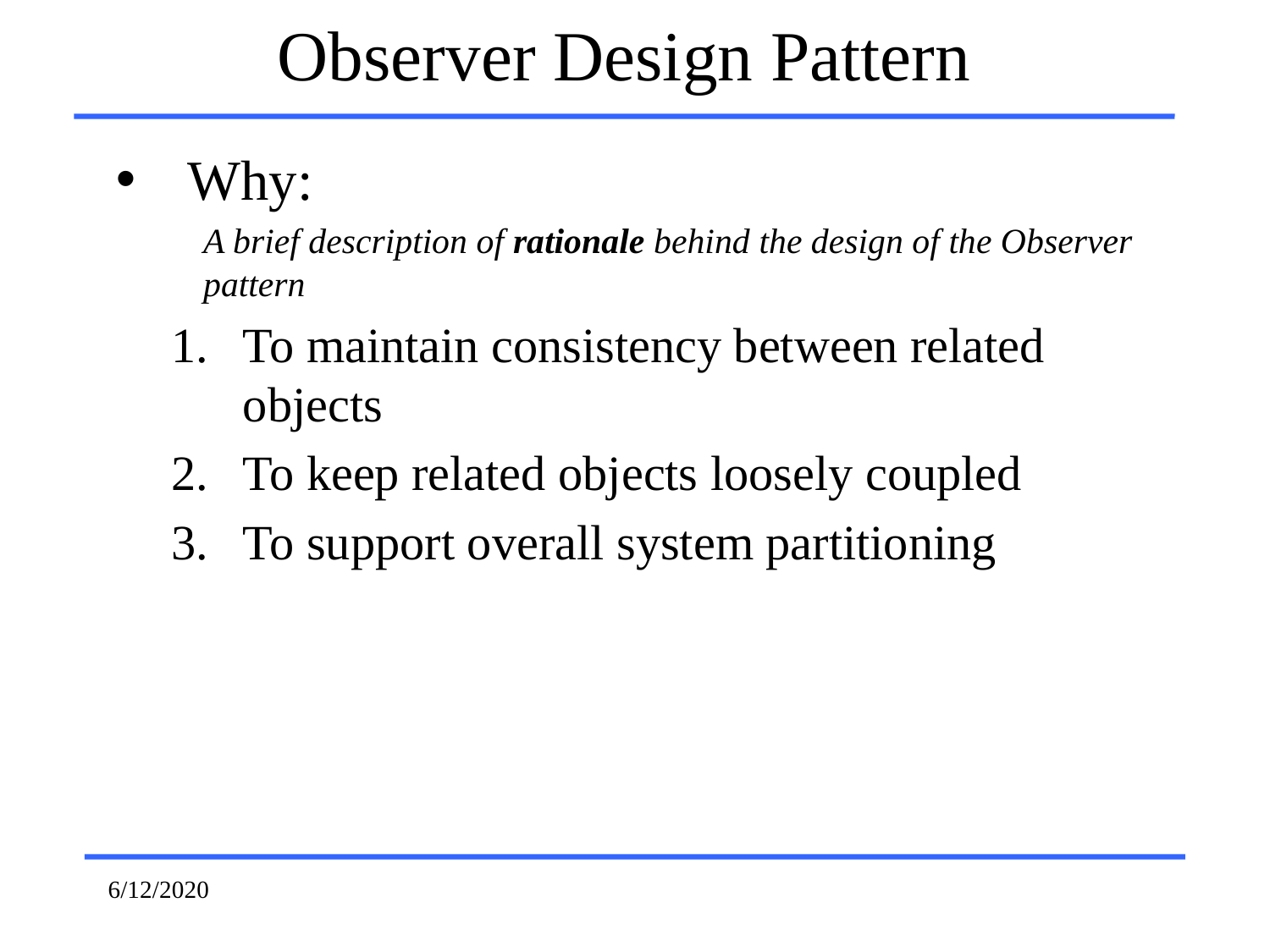

# Observer Design Pattern
Why:
A brief description of rationale behind the design of the Observer pattern
To maintain consistency between related objects
To keep related objects loosely coupled
To support overall system partitioning

6/12/2020